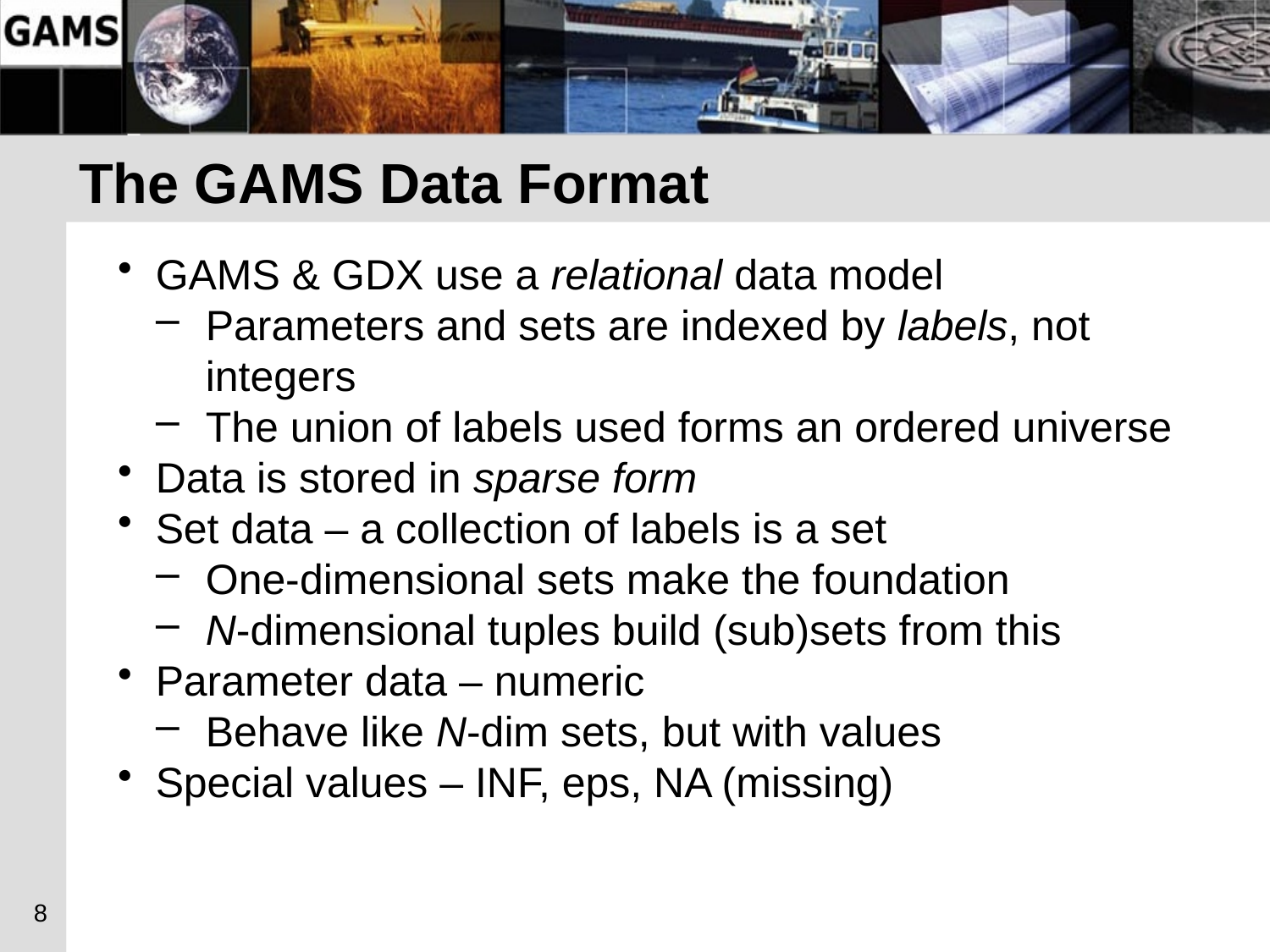

# The GAMS Data Format
GAMS & GDX use a relational data model
Parameters and sets are indexed by labels, not integers
The union of labels used forms an ordered universe
Data is stored in sparse form
Set data – a collection of labels is a set
One-dimensional sets make the foundation
N-dimensional tuples build (sub)sets from this
Parameter data – numeric
Behave like N-dim sets, but with values
Special values – INF, eps, NA (missing)
8